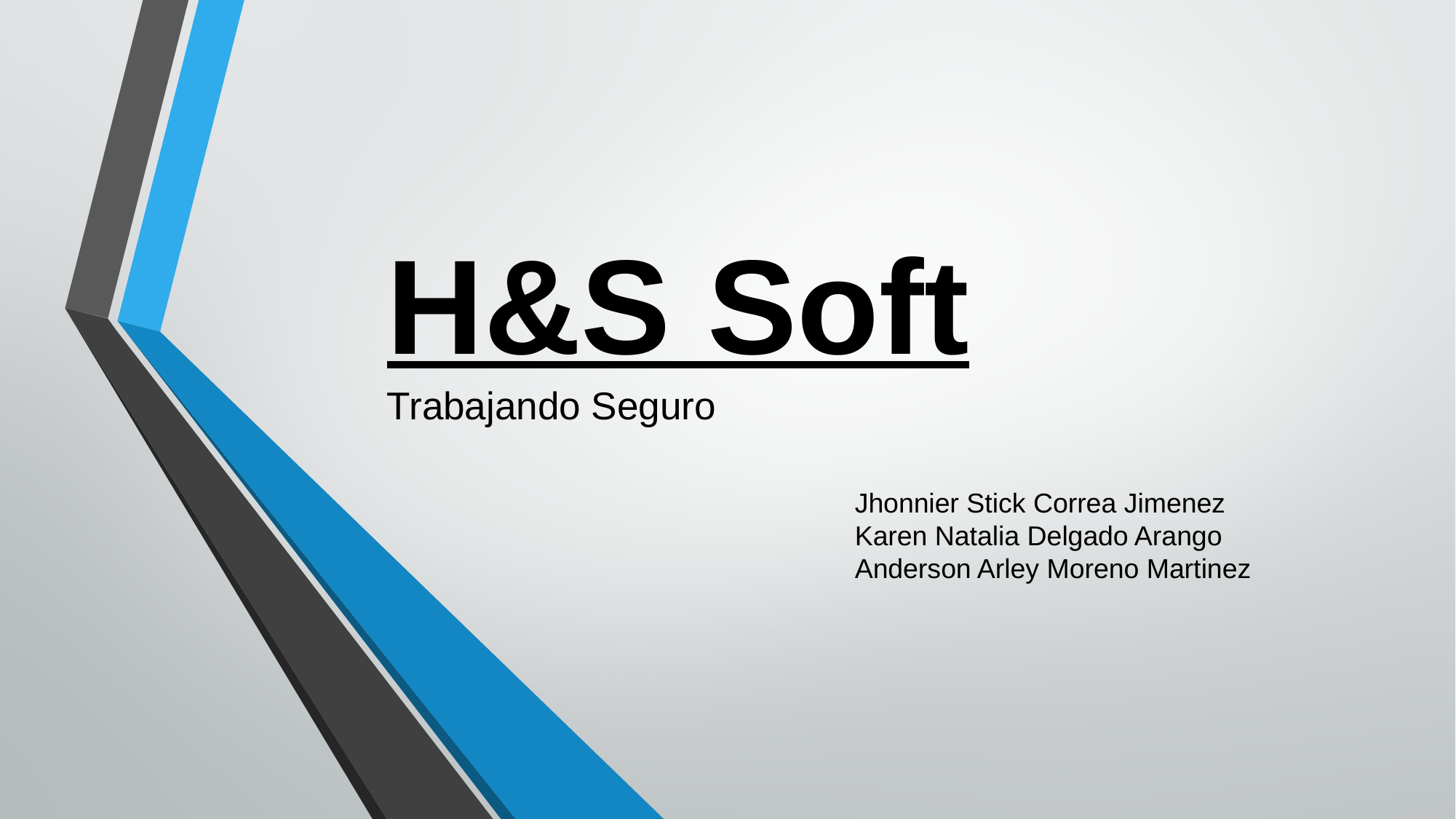

# H&S Soft Trabajando Seguro
Jhonnier Stick Correa Jimenez
Karen Natalia Delgado Arango
Anderson Arley Moreno Martinez